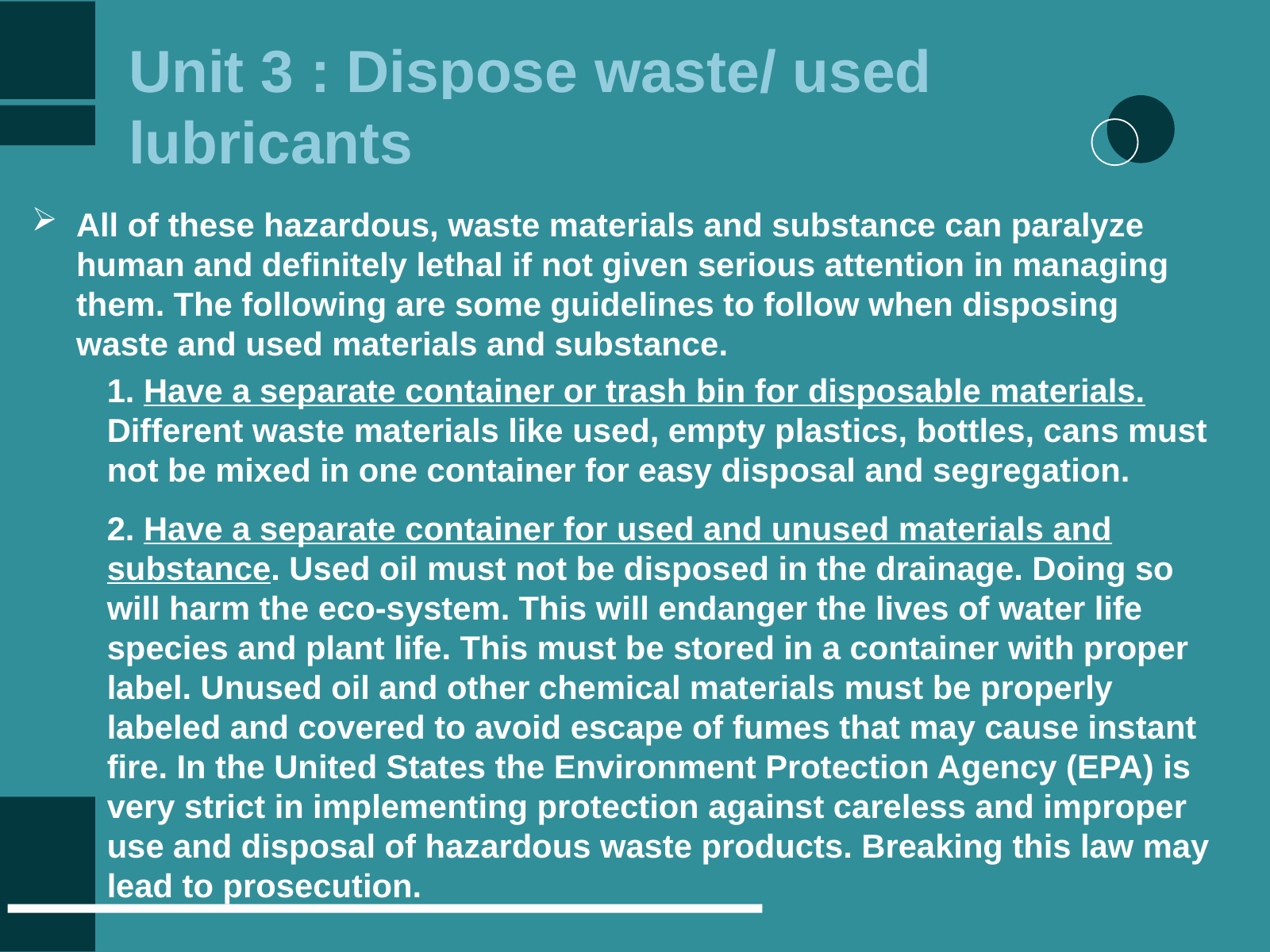

Unit 3 : Dispose waste/ used lubricants

All of these hazardous, waste materials and substance can paralyze human and definitely lethal if not given serious attention in managing them. The following are some guidelines to follow when disposing waste and used materials and substance.
1. Have a separate container or trash bin for disposable materials. Different waste materials like used, empty plastics, bottles, cans must not be mixed in one container for easy disposal and segregation.
2. Have a separate container for used and unused materials and substance. Used oil must not be disposed in the drainage. Doing so will harm the eco-system. This will endanger the lives of water life species and plant life. This must be stored in a container with proper label. Unused oil and other chemical materials must be properly labeled and covered to avoid escape of fumes that may cause instant fire. In the United States the Environment Protection Agency (EPA) is very strict in implementing protection against careless and improper use and disposal of hazardous waste products. Breaking this law may lead to prosecution.